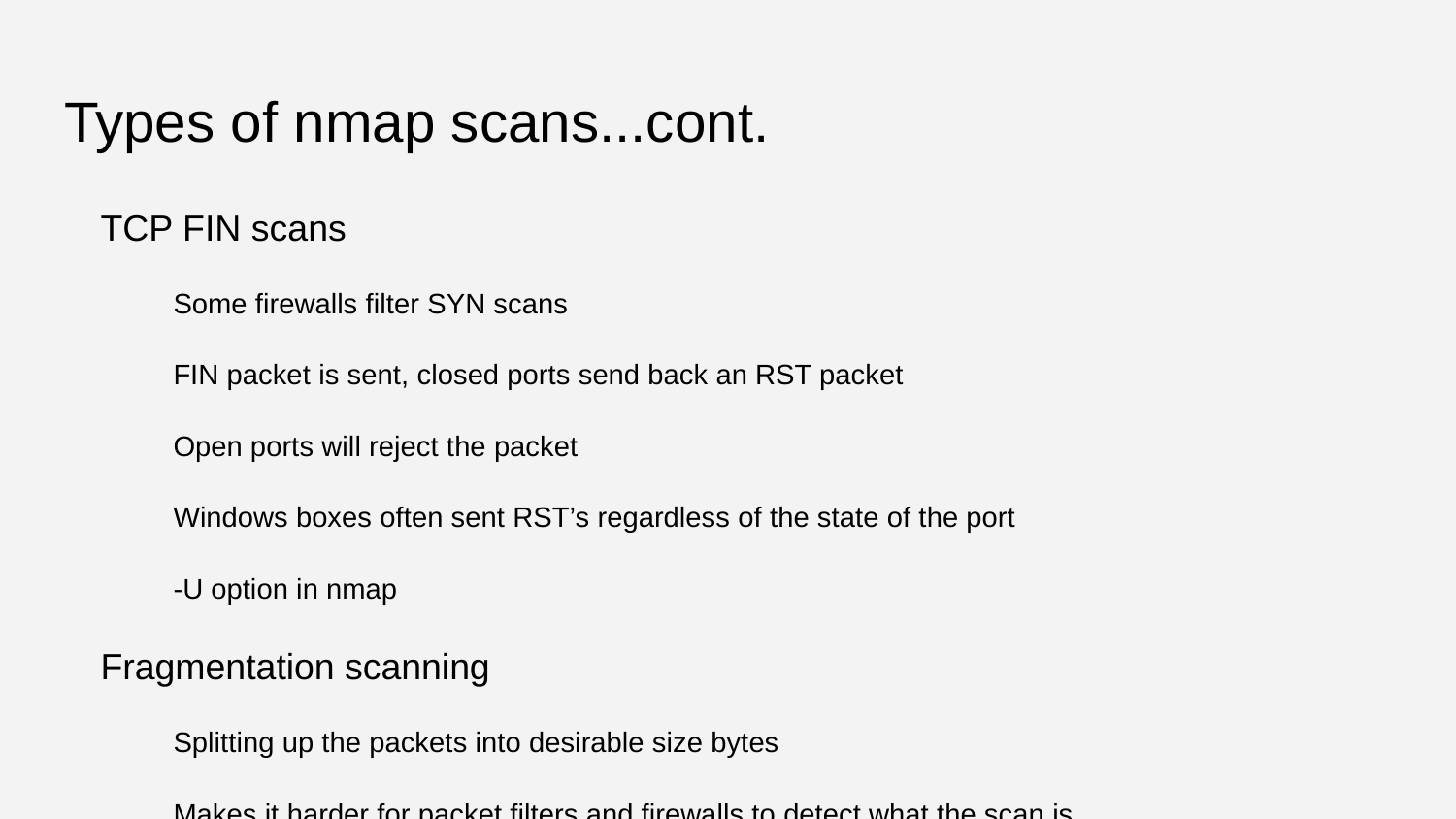

# Types of nmap scans...cont.
TCP FIN scans
Some firewalls filter SYN scans
FIN packet is sent, closed ports send back an RST packet
Open ports will reject the packet
Windows boxes often sent RST’s regardless of the state of the port
-U option in nmap
Fragmentation scanning
Splitting up the packets into desirable size bytes
Makes it harder for packet filters and firewalls to detect what the scan is
Might trip up the firewall, cause it to crash, be careful with it
-f SIZEOFPACKET in nmap
TCP reverse ident sans
The ident protocol allows the disclosure of the username of the owner of whatever process you connect to via TCP